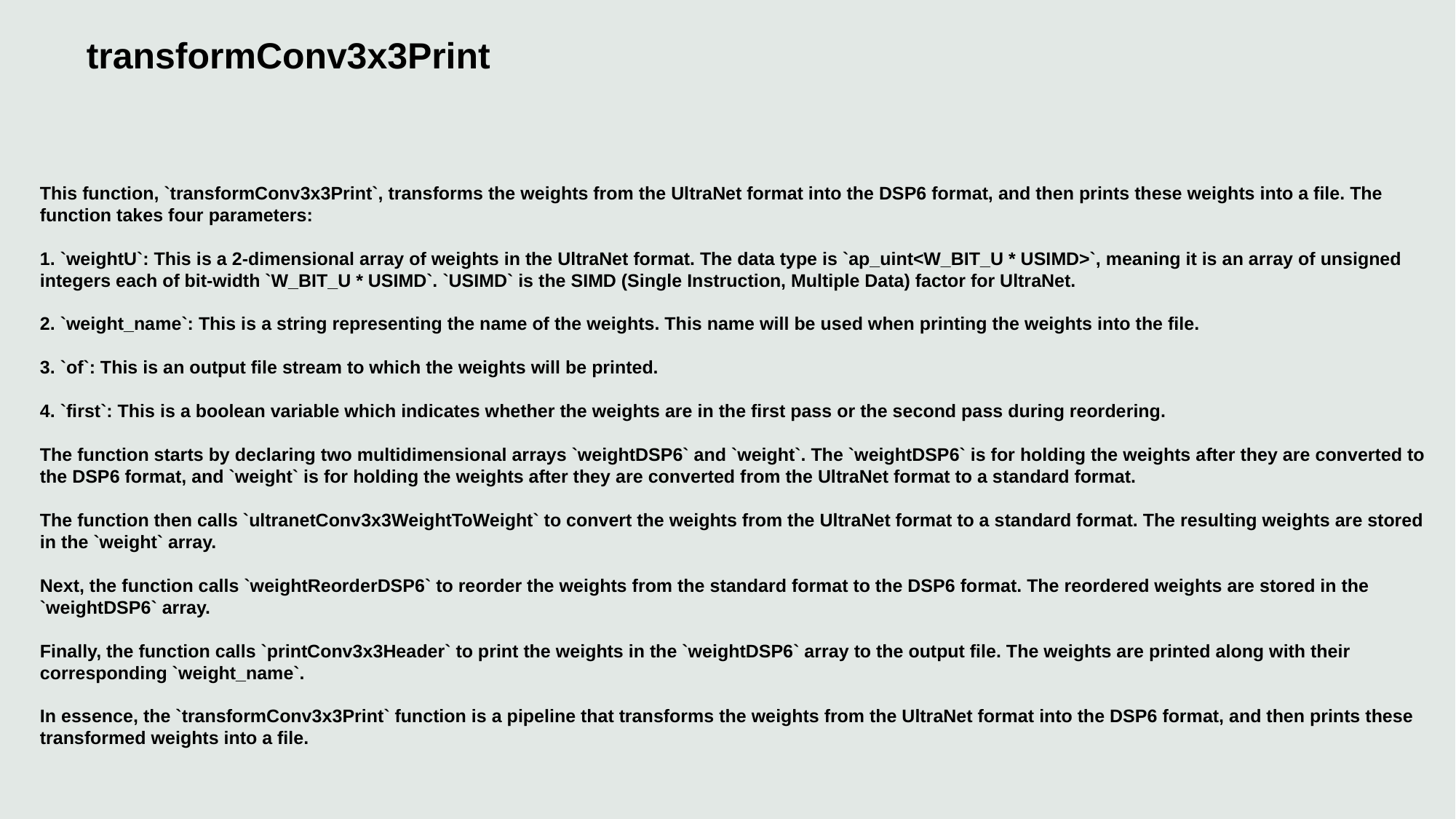

transformConv3x3Print
This function, `transformConv3x3Print`, transforms the weights from the UltraNet format into the DSP6 format, and then prints these weights into a file. The function takes four parameters:

1. `weightU`: This is a 2-dimensional array of weights in the UltraNet format. The data type is `ap_uint<W_BIT_U * USIMD>`, meaning it is an array of unsigned integers each of bit-width `W_BIT_U * USIMD`. `USIMD` is the SIMD (Single Instruction, Multiple Data) factor for UltraNet.

2. `weight_name`: This is a string representing the name of the weights. This name will be used when printing the weights into the file.

3. `of`: This is an output file stream to which the weights will be printed.

4. `first`: This is a boolean variable which indicates whether the weights are in the first pass or the second pass during reordering.

The function starts by declaring two multidimensional arrays `weightDSP6` and `weight`. The `weightDSP6` is for holding the weights after they are converted to the DSP6 format, and `weight` is for holding the weights after they are converted from the UltraNet format to a standard format.

The function then calls `ultranetConv3x3WeightToWeight` to convert the weights from the UltraNet format to a standard format. The resulting weights are stored in the `weight` array.

Next, the function calls `weightReorderDSP6` to reorder the weights from the standard format to the DSP6 format. The reordered weights are stored in the `weightDSP6` array.

Finally, the function calls `printConv3x3Header` to print the weights in the `weightDSP6` array to the output file. The weights are printed along with their corresponding `weight_name`.

In essence, the `transformConv3x3Print` function is a pipeline that transforms the weights from the UltraNet format into the DSP6 format, and then prints these transformed weights into a file.